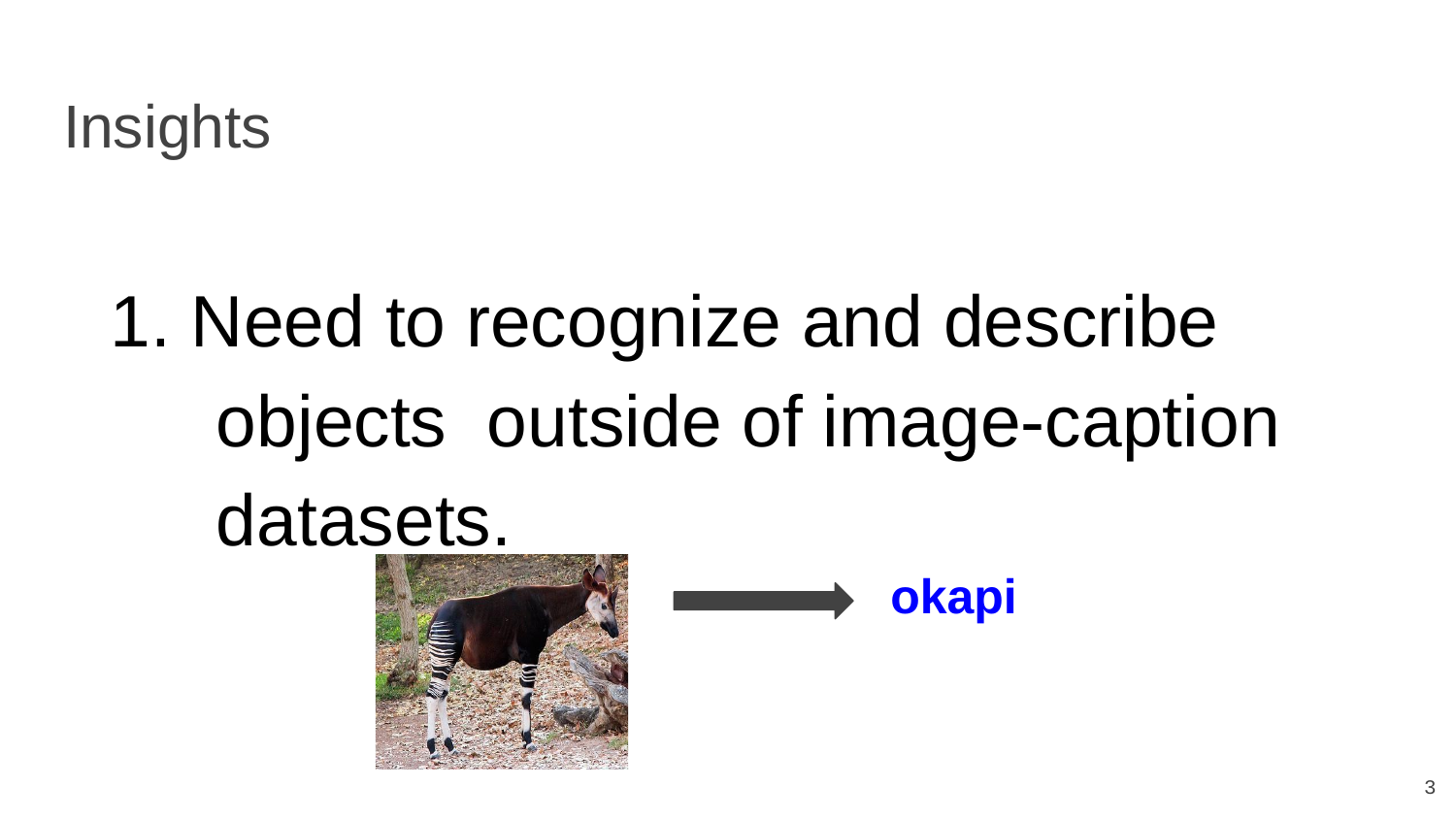

# Insights
1. Need to recognize and describe objects  outside of image-caption datasets.

okapi

3